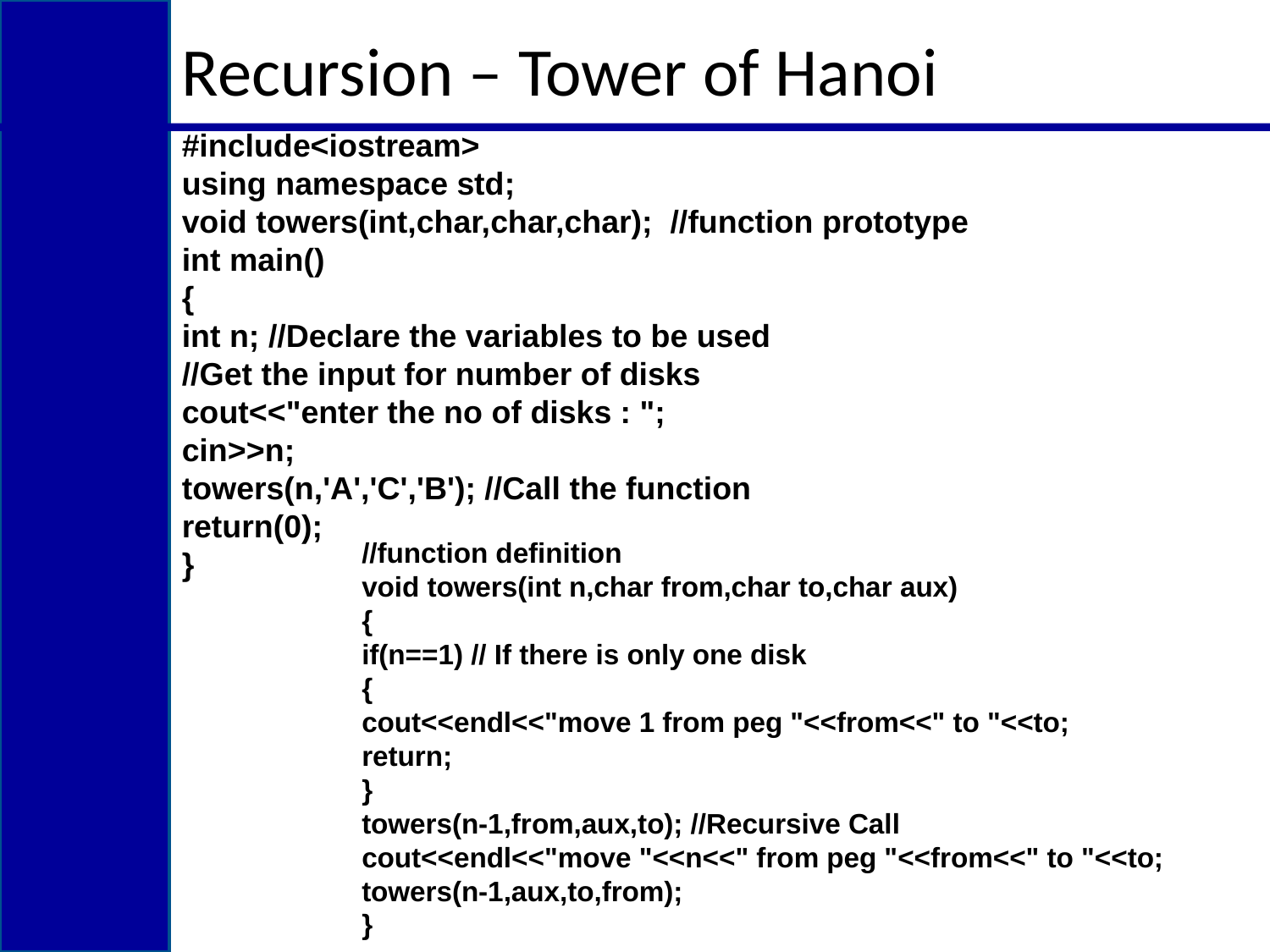

Recursion – Tower of Hanoi
#include<iostream>
using namespace std;
void towers(int,char,char,char);  //function prototype
int main()
{
int n; //Declare the variables to be used
//Get the input for number of disks
cout<<"enter the no of disks : ";
cin>>n;
towers(n,'A','C','B'); //Call the function
return(0);
}
//function definition
void towers(int n,char from,char to,char aux)
{
if(n==1) // If there is only one disk
{
cout<<endl<<"move 1 from peg "<<from<<" to "<<to;
return;
}
towers(n-1,from,aux,to); //Recursive Call
cout<<endl<<"move "<<n<<" from peg "<<from<<" to "<<to;
towers(n-1,aux,to,from);
}